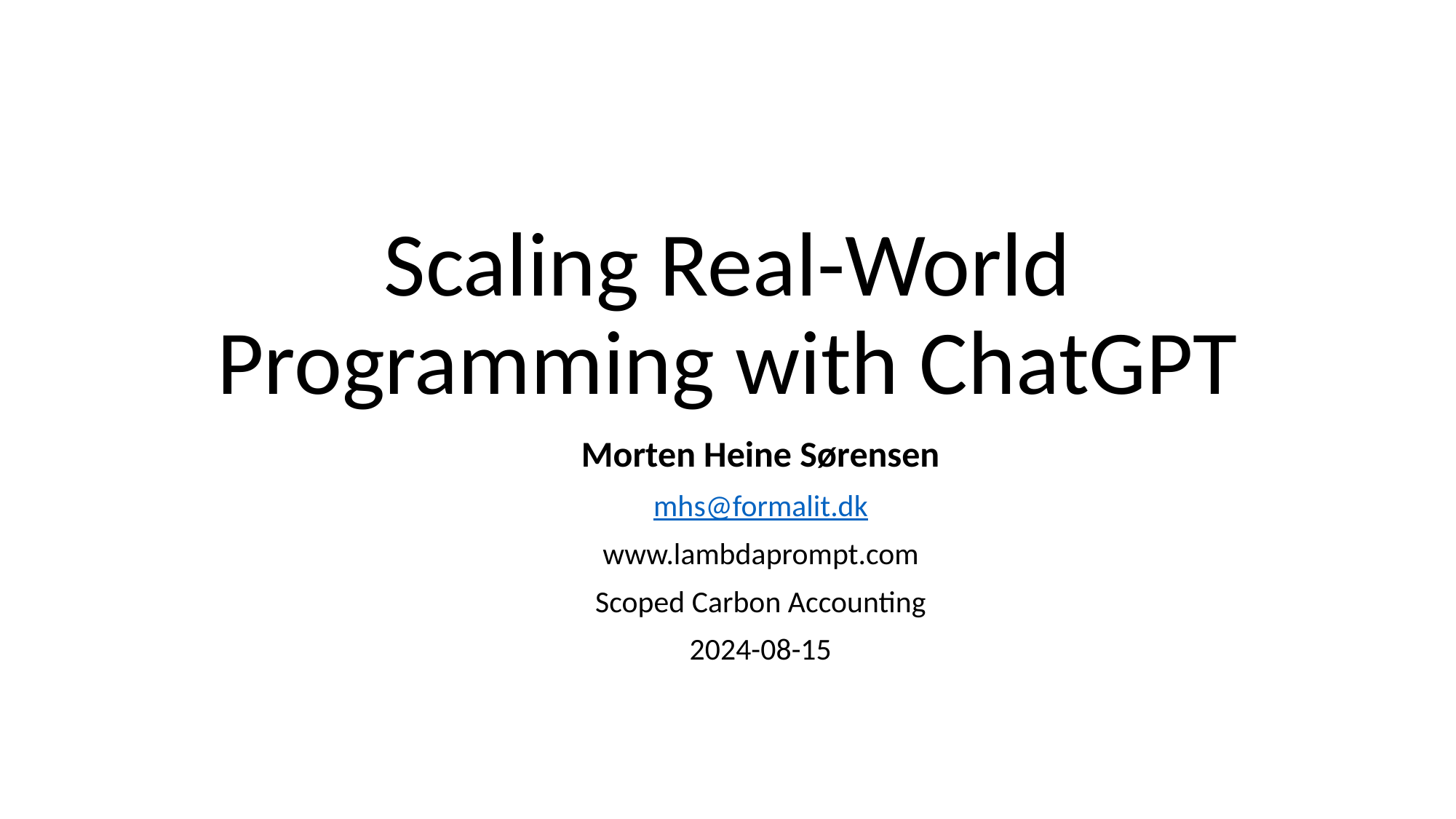

# Scaling Real-World Programming with ChatGPT
Morten Heine Sørensen
mhs@formalit.dk
www.lambdaprompt.com
Scoped Carbon Accounting
2024-08-15